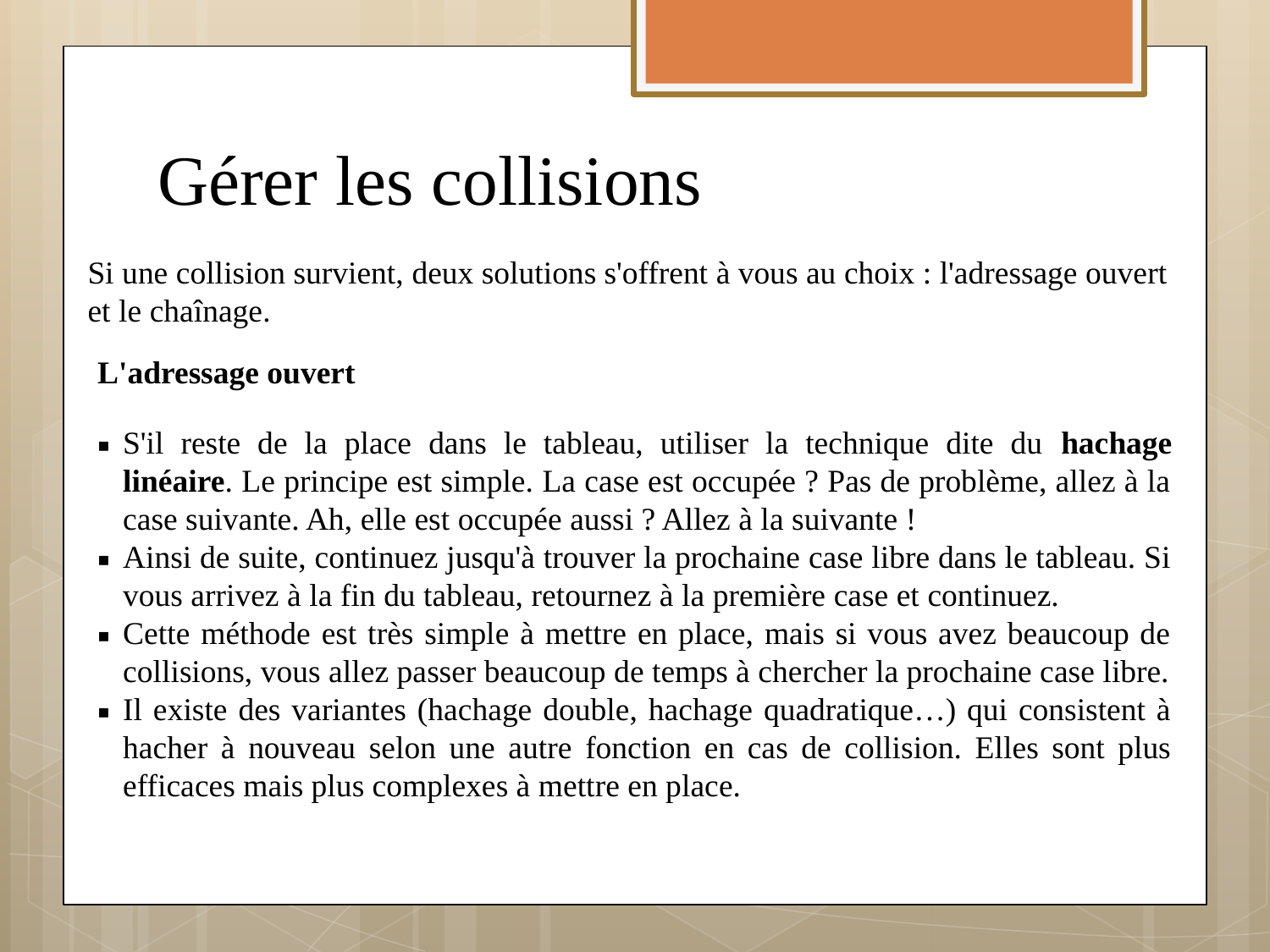

# Gérer les collisions
Si une collision survient, deux solutions s'offrent à vous au choix : l'adressage ouvert et le chaînage.
L'adressage ouvert
S'il reste de la place dans le tableau, utiliser la technique dite du hachage linéaire. Le principe est simple. La case est occupée ? Pas de problème, allez à la case suivante. Ah, elle est occupée aussi ? Allez à la suivante !
Ainsi de suite, continuez jusqu'à trouver la prochaine case libre dans le tableau. Si vous arrivez à la fin du tableau, retournez à la première case et continuez.
Cette méthode est très simple à mettre en place, mais si vous avez beaucoup de collisions, vous allez passer beaucoup de temps à chercher la prochaine case libre.
Il existe des variantes (hachage double, hachage quadratique…) qui consistent à hacher à nouveau selon une autre fonction en cas de collision. Elles sont plus efficaces mais plus complexes à mettre en place.